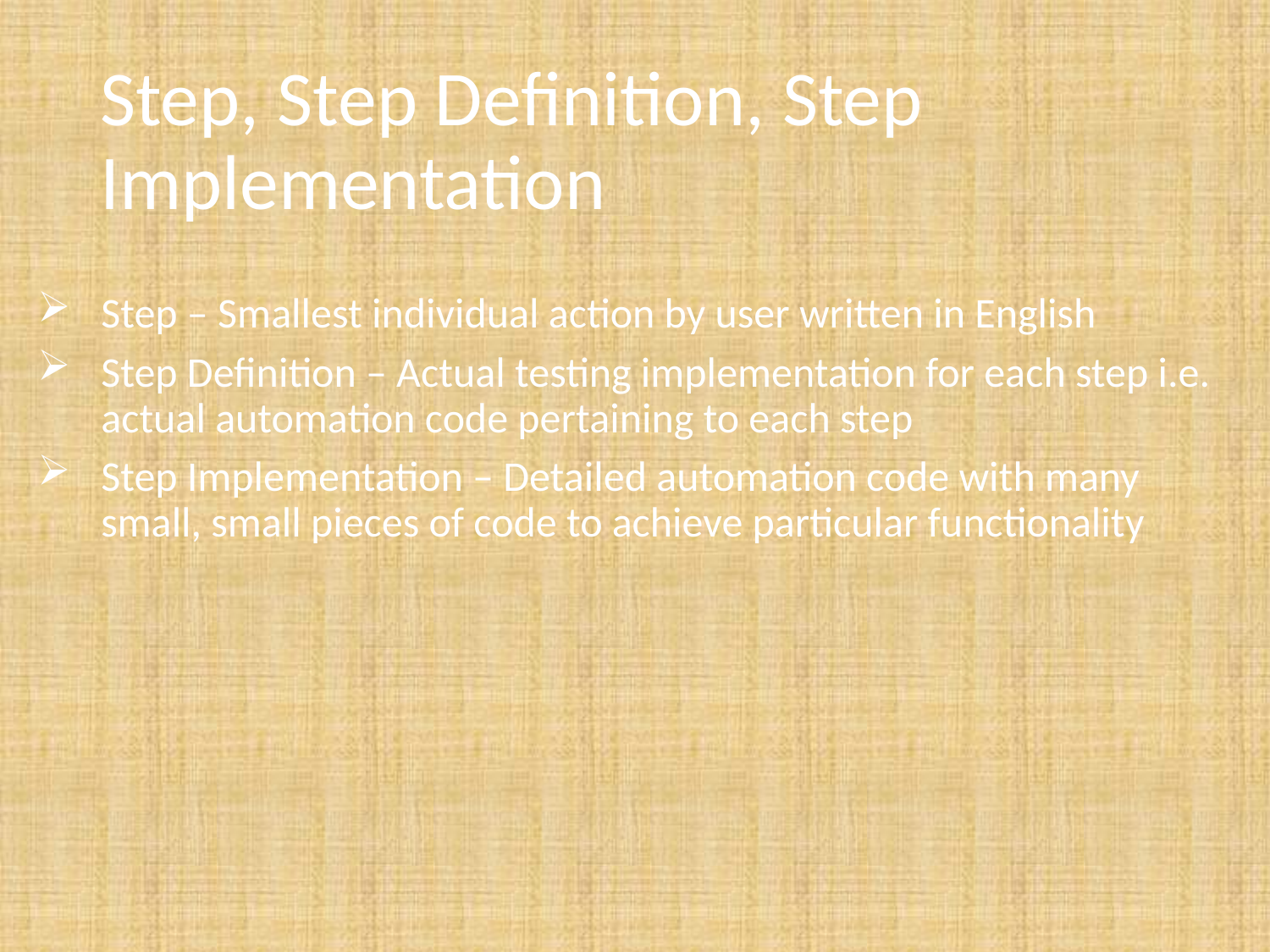

# Step, Step Definition, Step Implementation
Step – Smallest individual action by user written in English
Step Definition – Actual testing implementation for each step i.e. actual automation code pertaining to each step
Step Implementation – Detailed automation code with many small, small pieces of code to achieve particular functionality